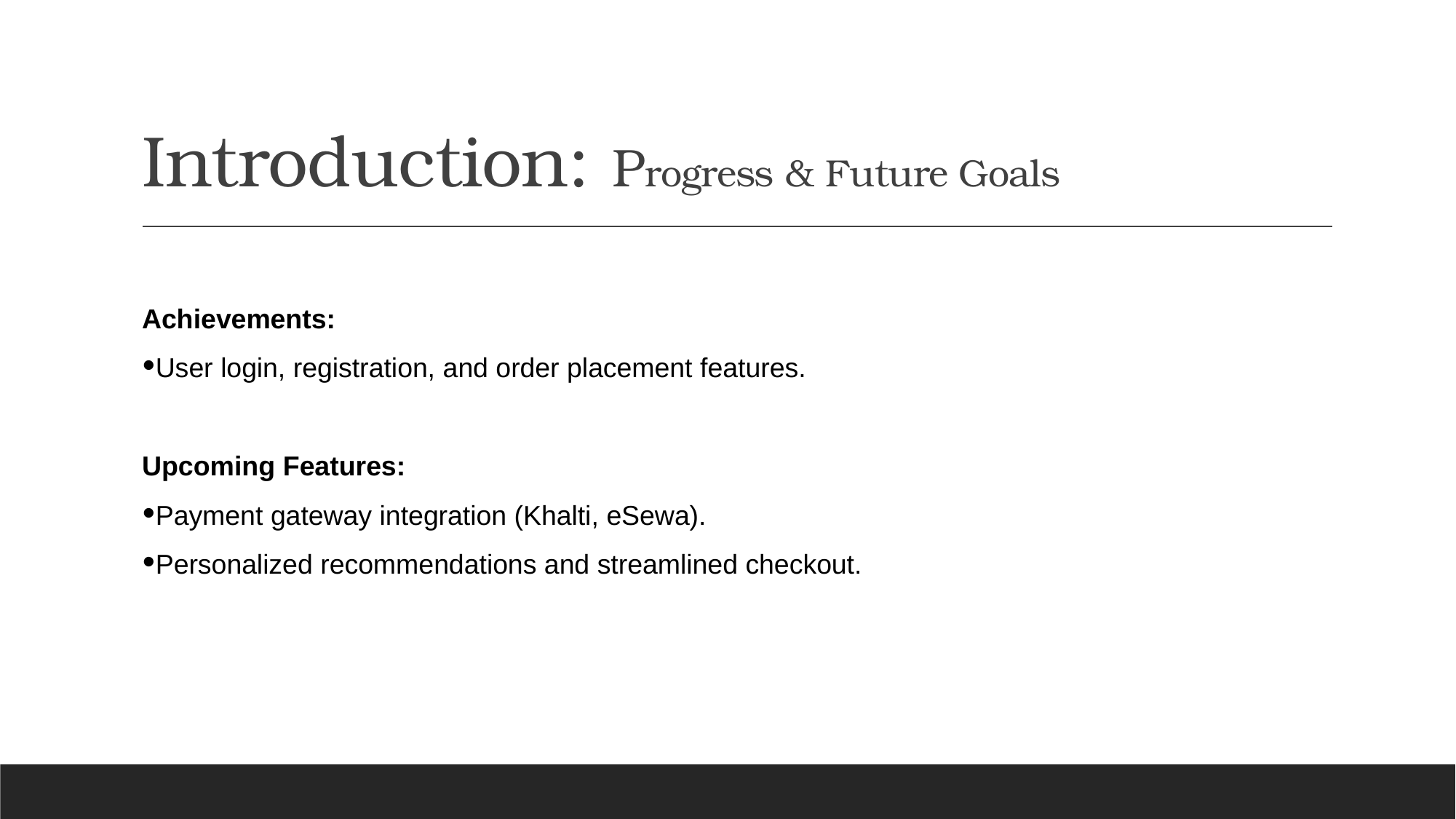

# Introduction: Progress & Future Goals
Achievements:
User login, registration, and order placement features.

Upcoming Features:
Payment gateway integration (Khalti, eSewa).
Personalized recommendations and streamlined checkout.